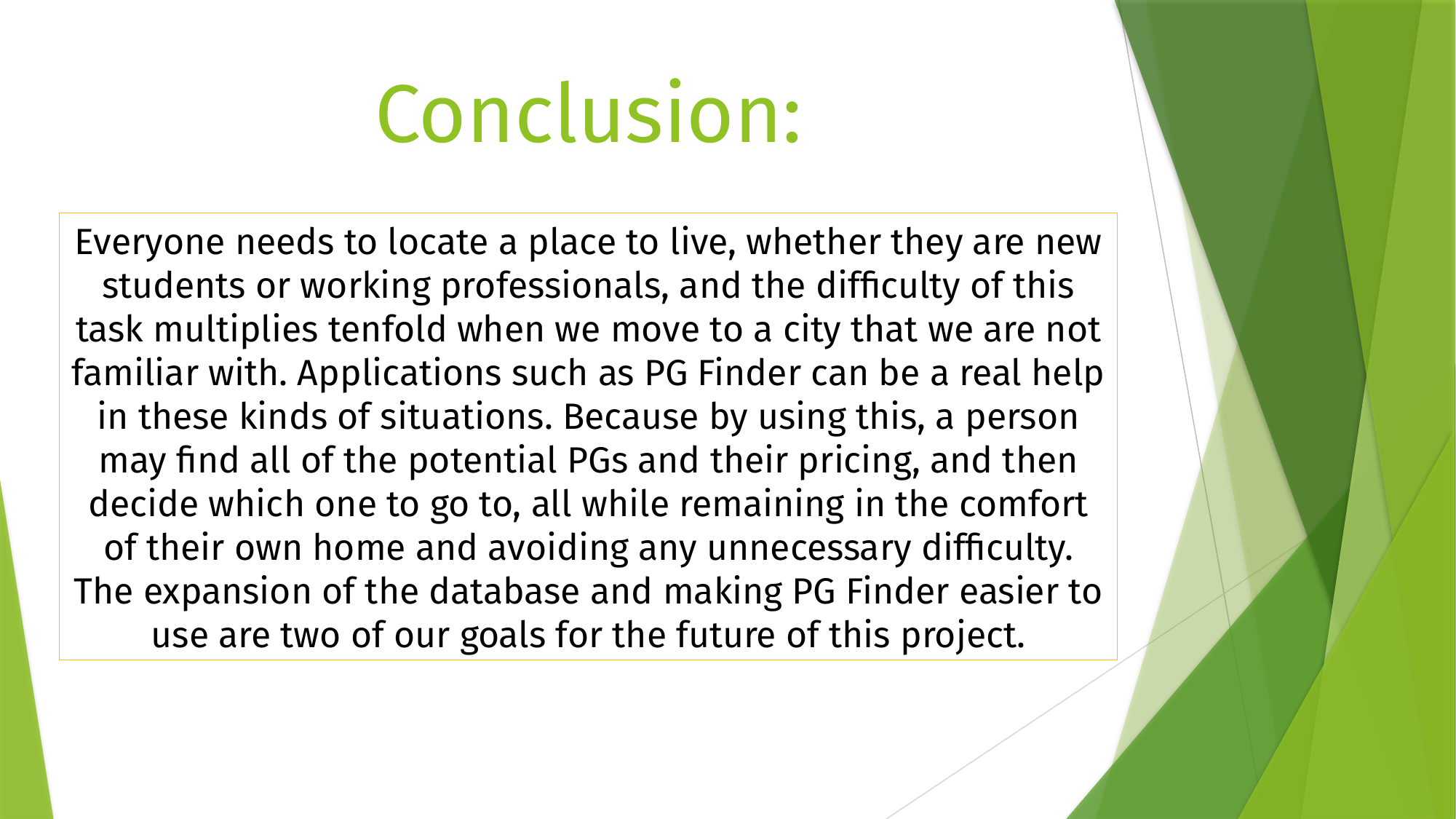

Conclusion:
Everyone needs to locate a place to live, whether they are new students or working professionals, and the difficulty of this task multiplies tenfold when we move to a city that we are not familiar with. Applications such as PG Finder can be a real help in these kinds of situations. Because by using this, a person may find all of the potential PGs and their pricing, and then decide which one to go to, all while remaining in the comfort of their own home and avoiding any unnecessary difficulty. The expansion of the database and making PG Finder easier to use are two of our goals for the future of this project.